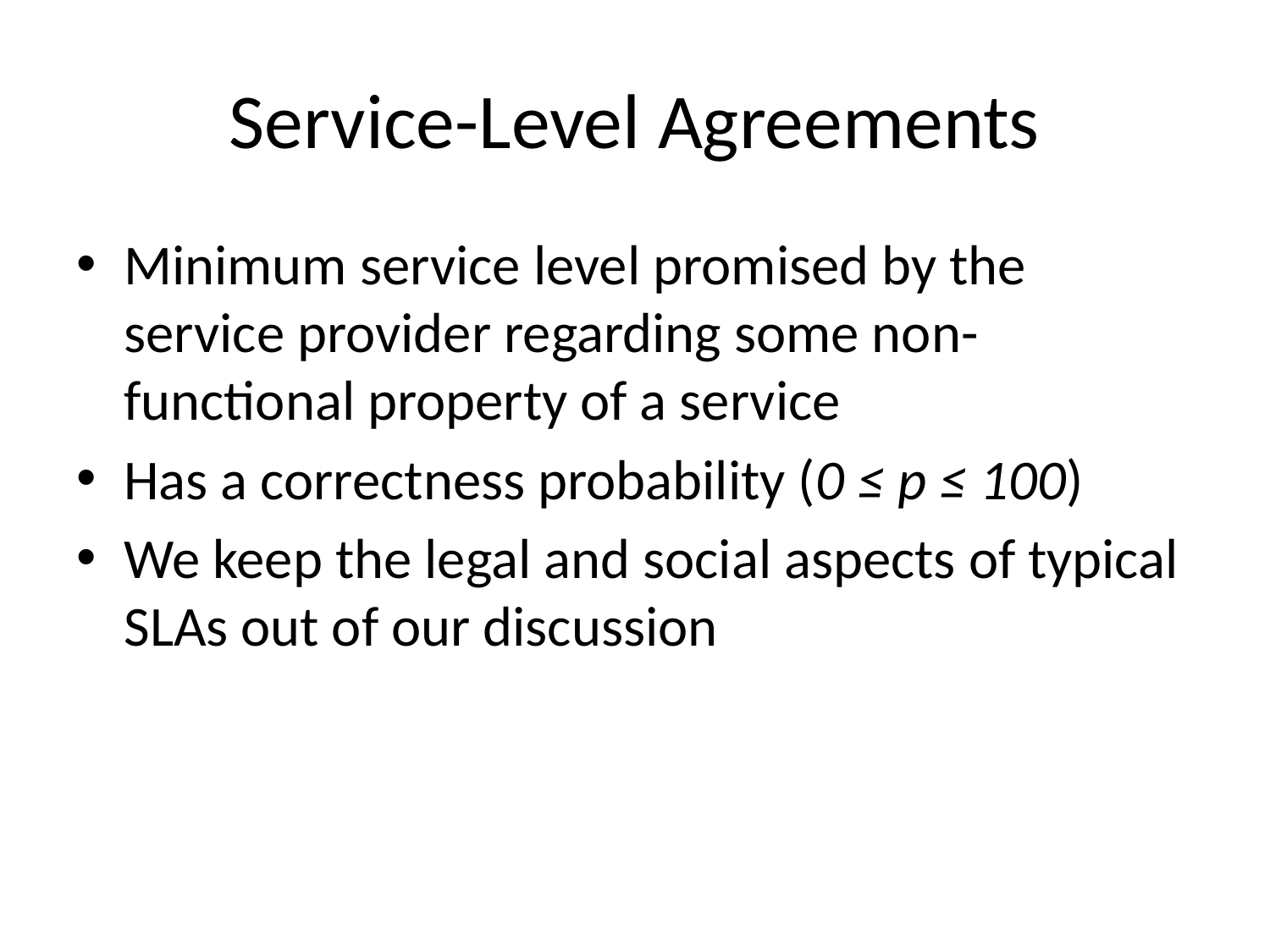

# Service-Level Agreements
Minimum service level promised by the service provider regarding some non-functional property of a service
Has a correctness probability (0 ≤ p ≤ 100)
We keep the legal and social aspects of typical SLAs out of our discussion